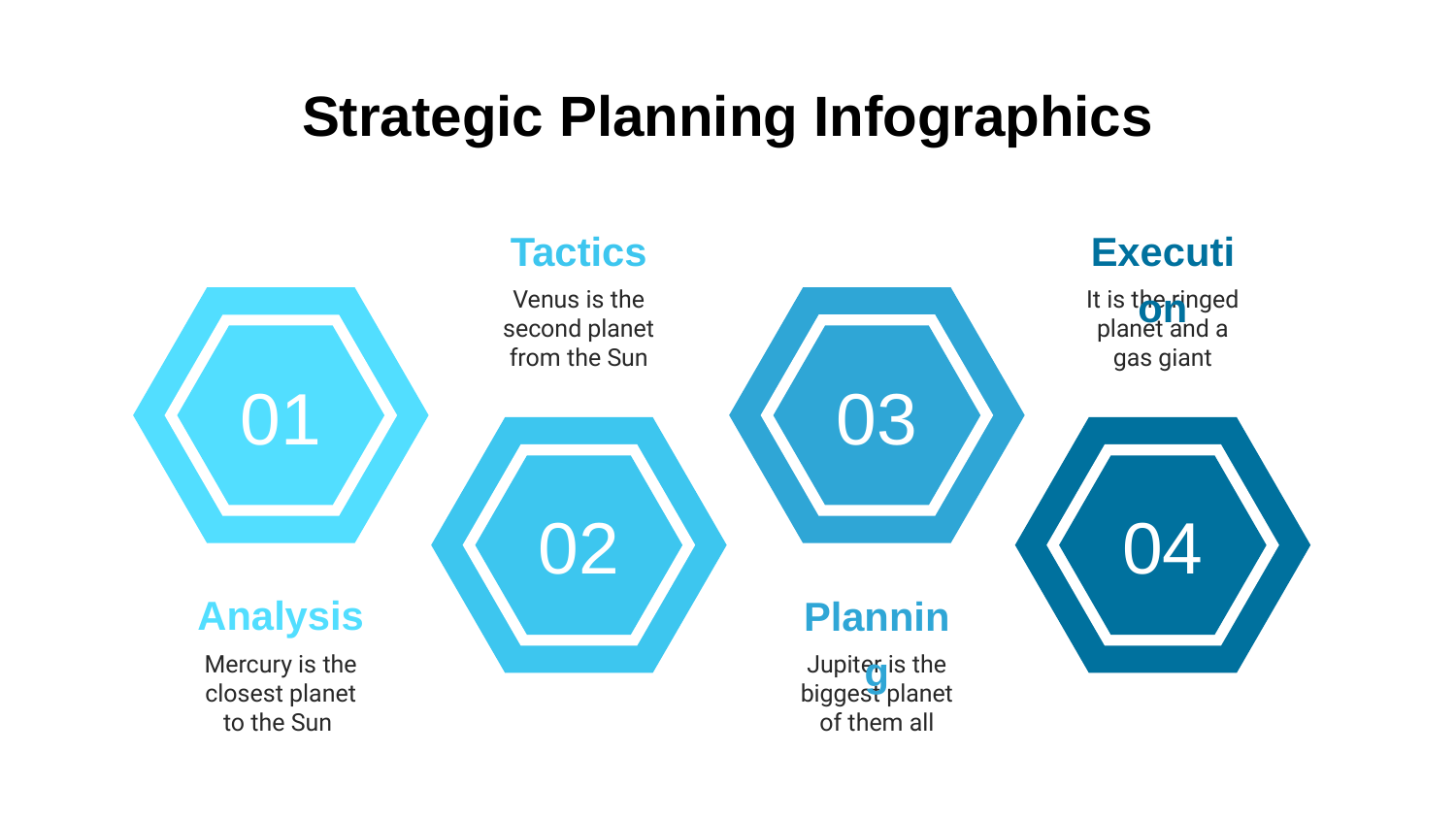

Strategic Planning Infographics
Tactics
Venus is the second planet from the Sun
Execution
It is the ringed planet and a gas giant

01
03

02
04
Analysis
Mercury is the closest planet to the Sun
Planning
Jupiter is the biggest planet of them all